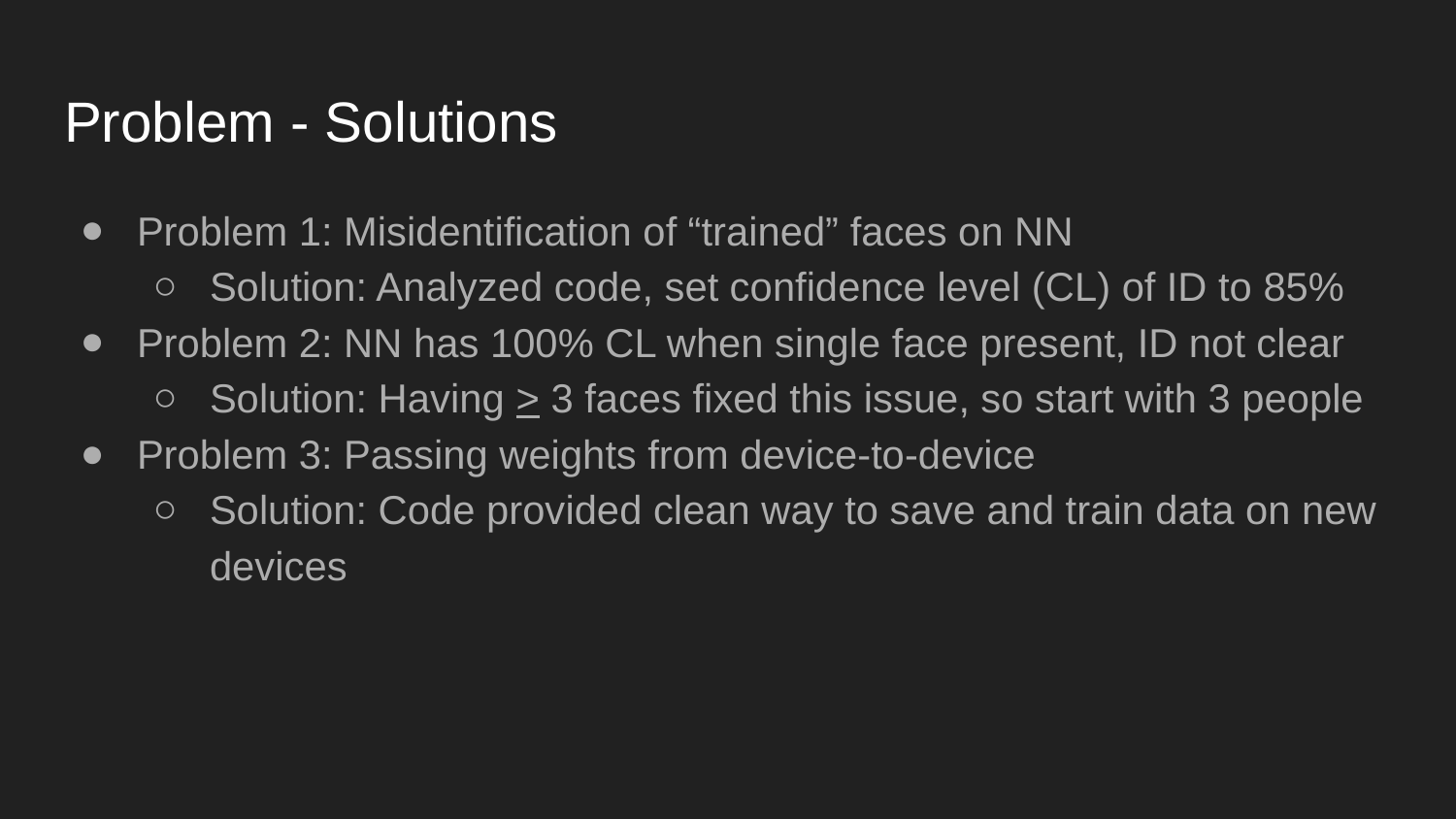

# Problem - Solutions
Problem 1: Misidentification of “trained” faces on NN
Solution: Analyzed code, set confidence level (CL) of ID to 85%
Problem 2: NN has 100% CL when single face present, ID not clear
Solution: Having > 3 faces fixed this issue, so start with 3 people
Problem 3: Passing weights from device-to-device
Solution: Code provided clean way to save and train data on new devices